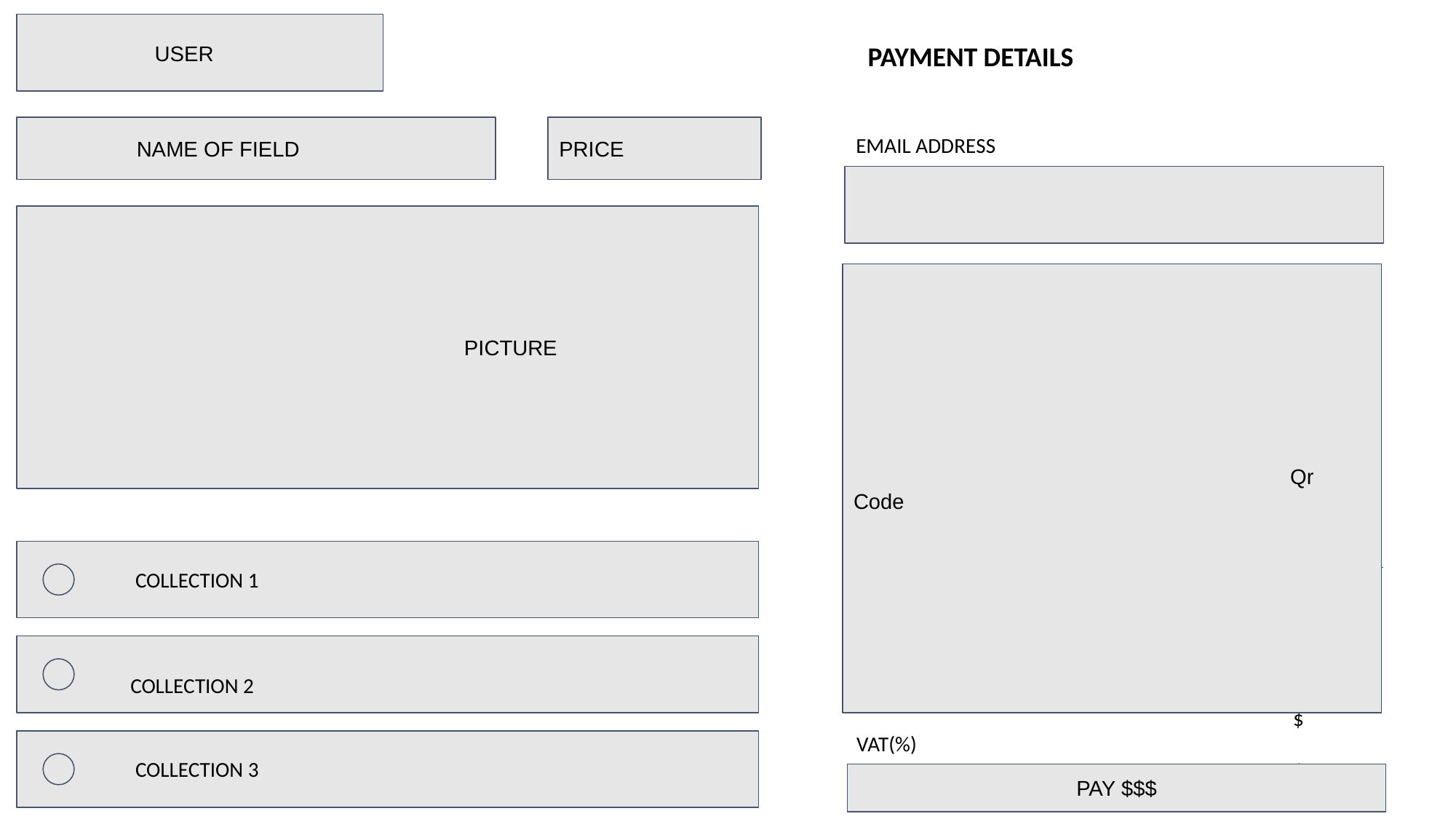

USER
PAYMENT DETAILS
NAME OF FIELD
PRICE
EMAIL ADDRESS

				PICTURE
CARD DETAILS
				Qr Code
CARDHOLDER NAME
UNITED STATES

COLLECTION 1

ZIP
STATE

COLLECTION 2
SUBTOTAL								$
VAT(%)								$
TOTAL									$

COLLECTION 3

PAY $$$